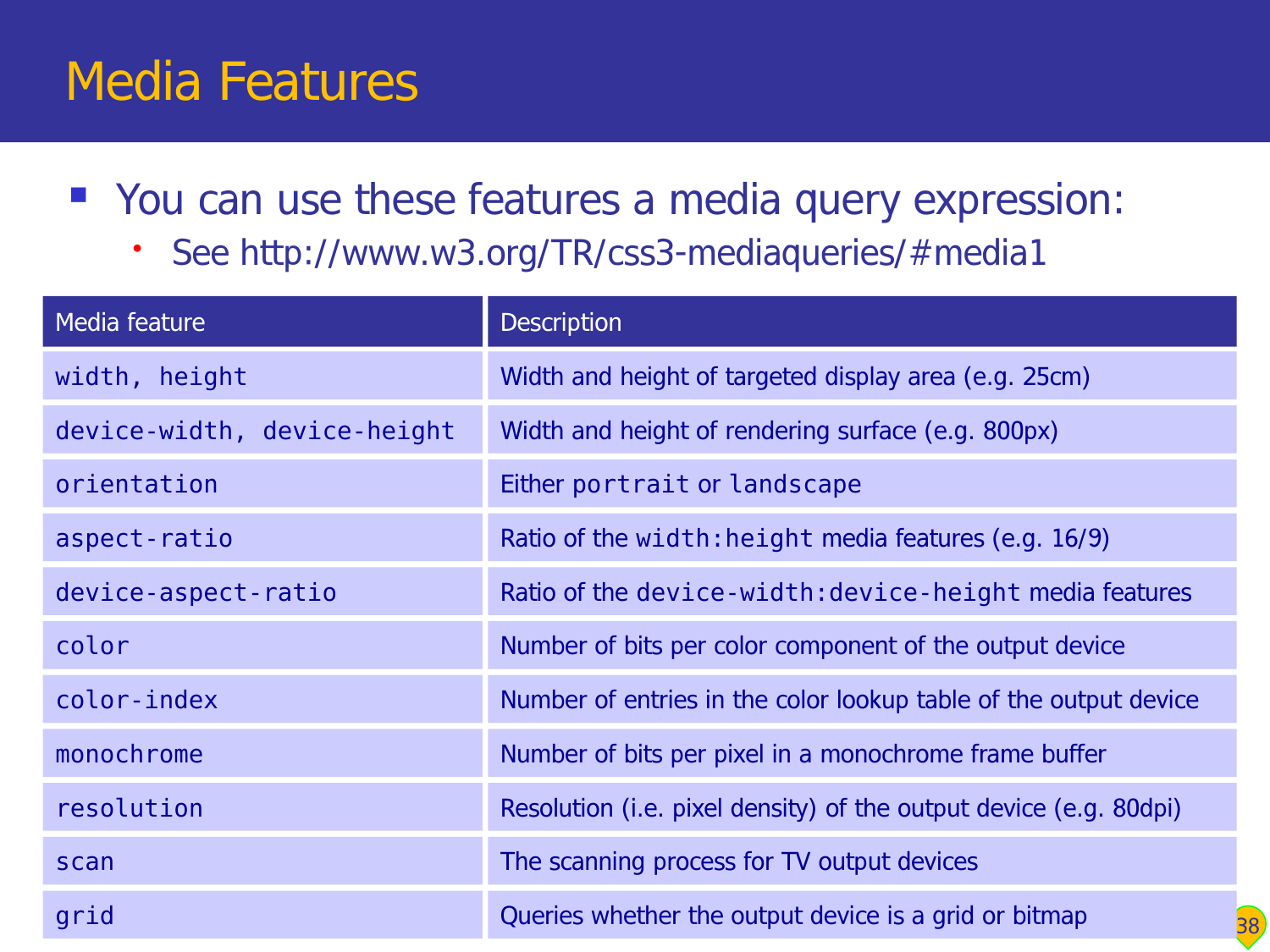

# Media Features
You can use these features a media query expression:
See http://www.w3.org/TR/css3-mediaqueries/#media1
Media feature
Description
width, height
Width and height of targeted display area (e.g. 25cm)
device-width, device-height
Width and height of rendering surface (e.g. 800px)
orientation
Either portrait or landscape
aspect-ratio
Ratio of the width:height media features (e.g. 16/9)
device-aspect-ratio
Ratio of the device-width:device-height media features
color
Number of bits per color component of the output device
color-index
Number of entries in the color lookup table of the output device
monochrome
Number of bits per pixel in a monochrome frame buffer
resolution
Resolution (i.e. pixel density) of the output device (e.g. 80dpi)
scan
The scanning process for TV output devices
grid
Queries whether the output device is a grid or bitmap
38